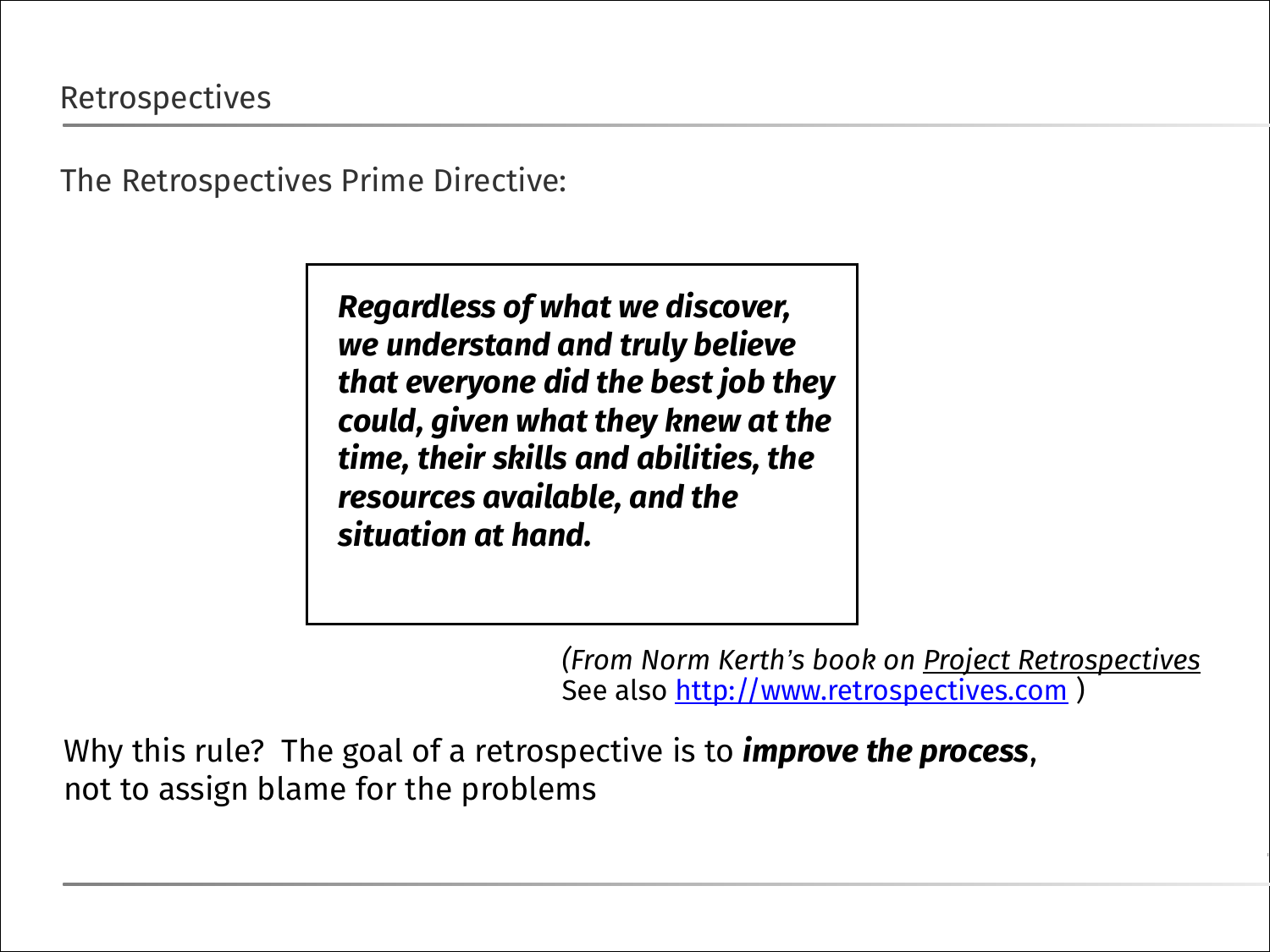

# Retrospectives
The Retrospectives Prime Directive:

Regardless of what we discover, we understand and truly believe that everyone did the best job they could, given what they knew at the time, their skills and abilities, the resources available, and the situation at hand.
(From Norm Kerth’s book on Project Retrospectives
See also http://www.retrospectives.com )
Why this rule?  The goal of a retrospective is to improve the process, not to assign blame for the problems